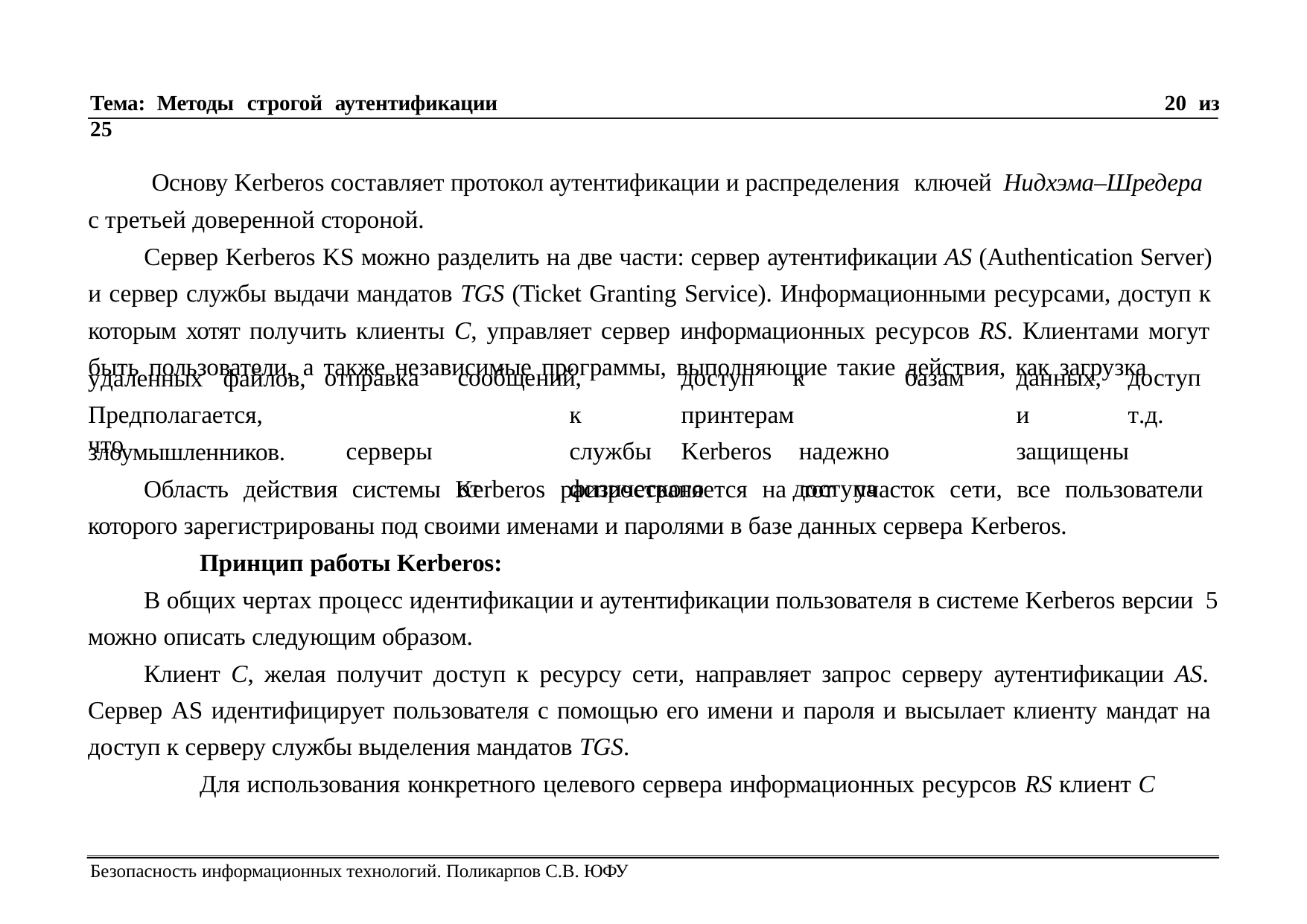

Тема: Методы строгой аутентификации	20 из 25

Основу Kerberos составляет протокол аутентификации и распределения  ключей Нидхэма–Шредера
с третьей доверенной стороной.
Сервер Kerberos KS можно разделить на две части: сервер аутентификации AS (Authentication Server)  и сервер службы выдачи мандатов TGS (Ticket Granting Service). Информационными ресурсами, доступ к  которым хотят получить клиенты C, управляет сервер информационных ресурсов RS. Клиентами могут  быть пользователи, а также независимые программы, выполняющие такие действия, как загрузка

отправка	сообщений,	доступ	к	базам	данных,	доступ		к	принтерам		и	т.д.  серверы		службы	Kerberos	 надежно		защищены	от	физического	доступа
удаленных	файлов,
Предполагается,	что
злоумышленников.
Область действия системы Kerberos распространяется на тот участок сети, все пользователи  которого зарегистрированы под своими именами и паролями в базе данных сервера Kerberos.
Принцип работы Kerberos:
В общих чертах процесс идентификации и аутентификации пользователя в системе Kerberos версии  5 можно описать следующим образом.
Клиент С, желая получит доступ к ресурсу сети, направляет запрос серверу аутентификации AS.  Сервер AS идентифицирует пользователя с помощью его имени и пароля и высылает клиенту мандат на  доступ к серверу службы выделения мандатов TGS.
Для использования конкретного целевого сервера информационных ресурсов RS клиент С

Безопасность информационных технологий. Поликарпов С.В. ЮФУ